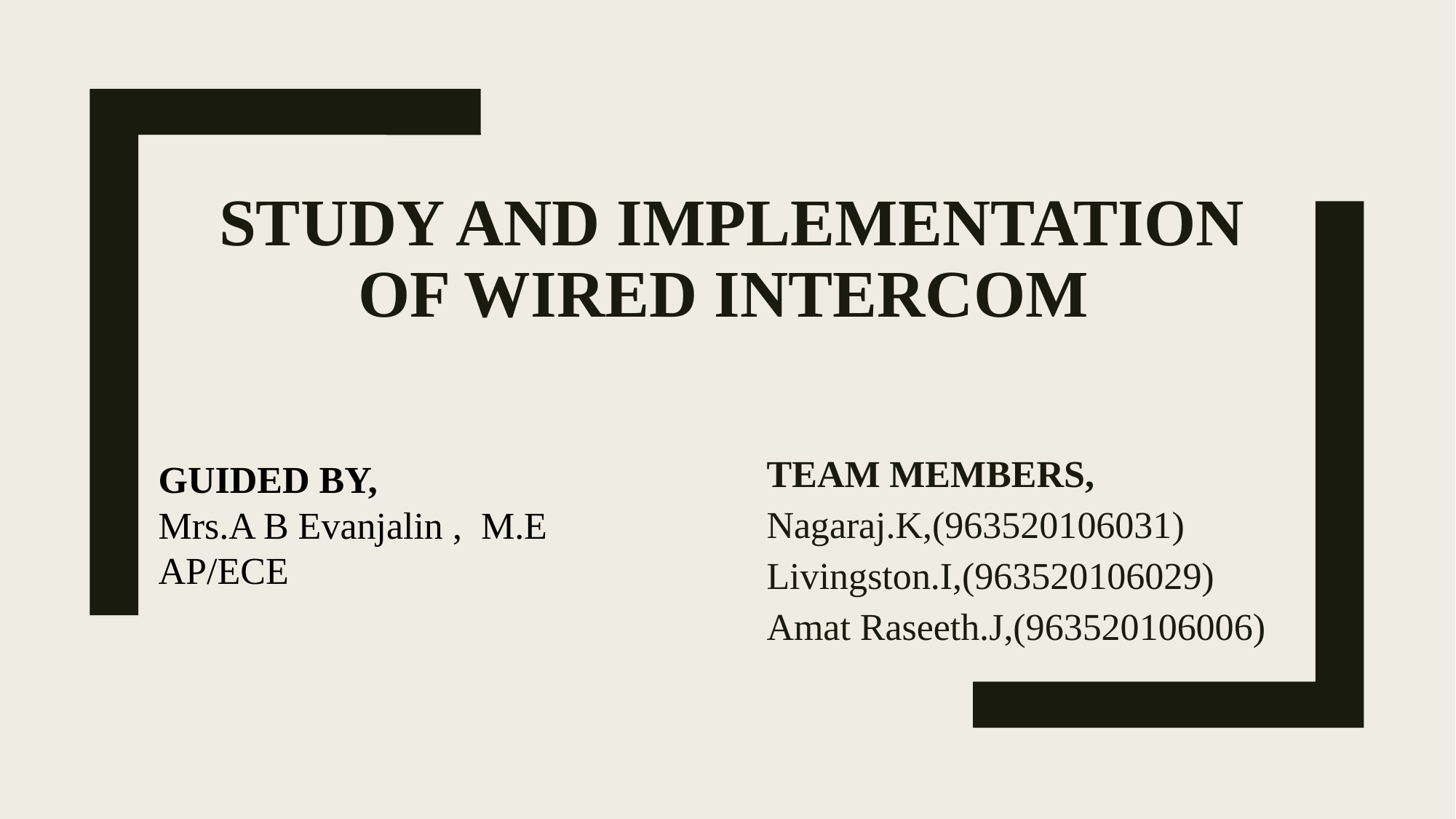

# Study and implementation of wired intercom

  TEAM MEMBERS,
  Nagaraj.K,(963520106031)
  Livingston.I,(963520106029)
  Amat Raseeth.J,(963520106006)

GUIDED BY,
Mrs.A B Evanjalin ,  M.E AP/ECE